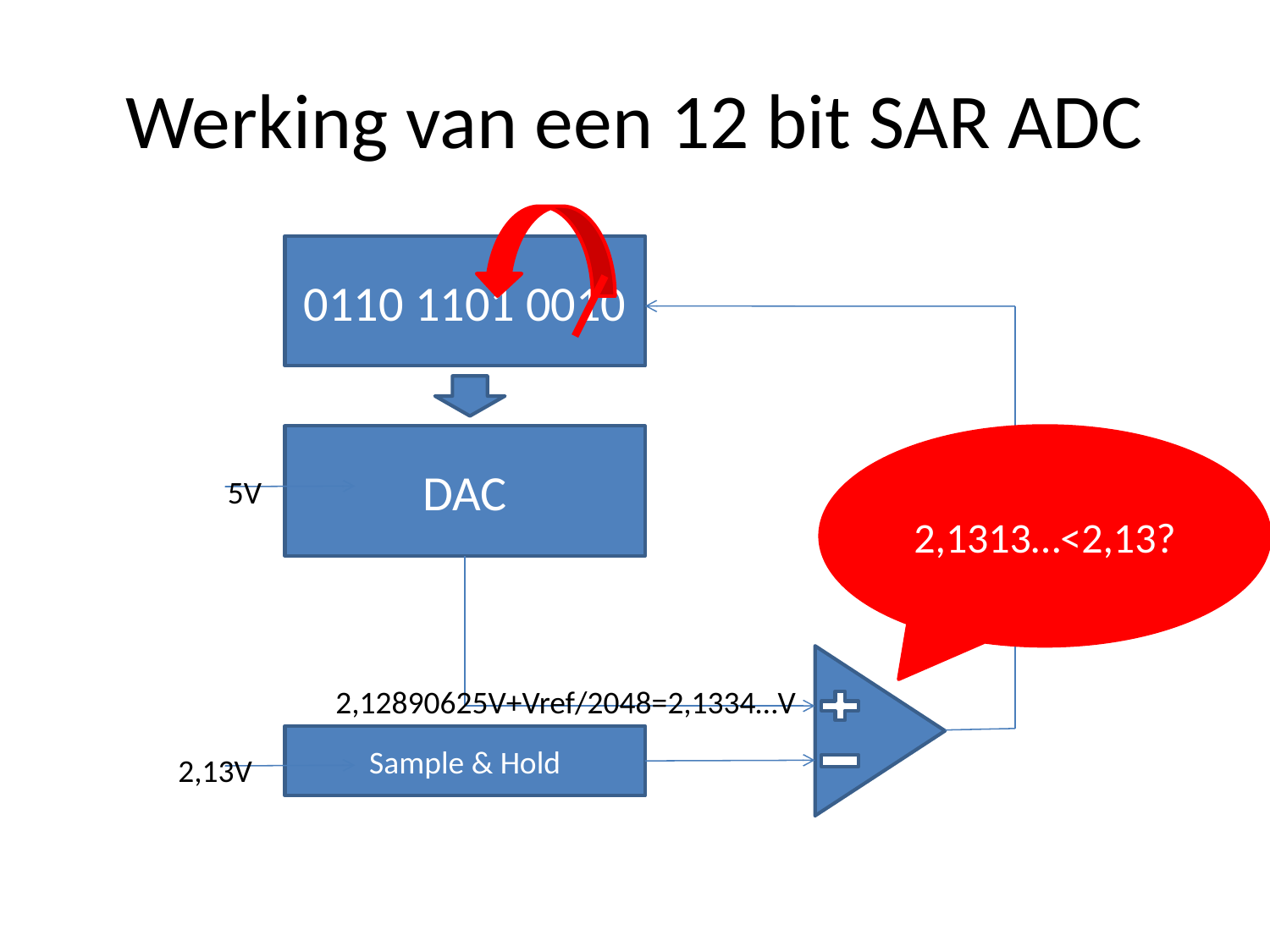

# Werking van een 12 bit SAR ADC

0110 1101 0010

DAC
2,1313…<2,13?
5V

2,12890625V+Vref/2048=2,1334…V

Sample & Hold

2,13V